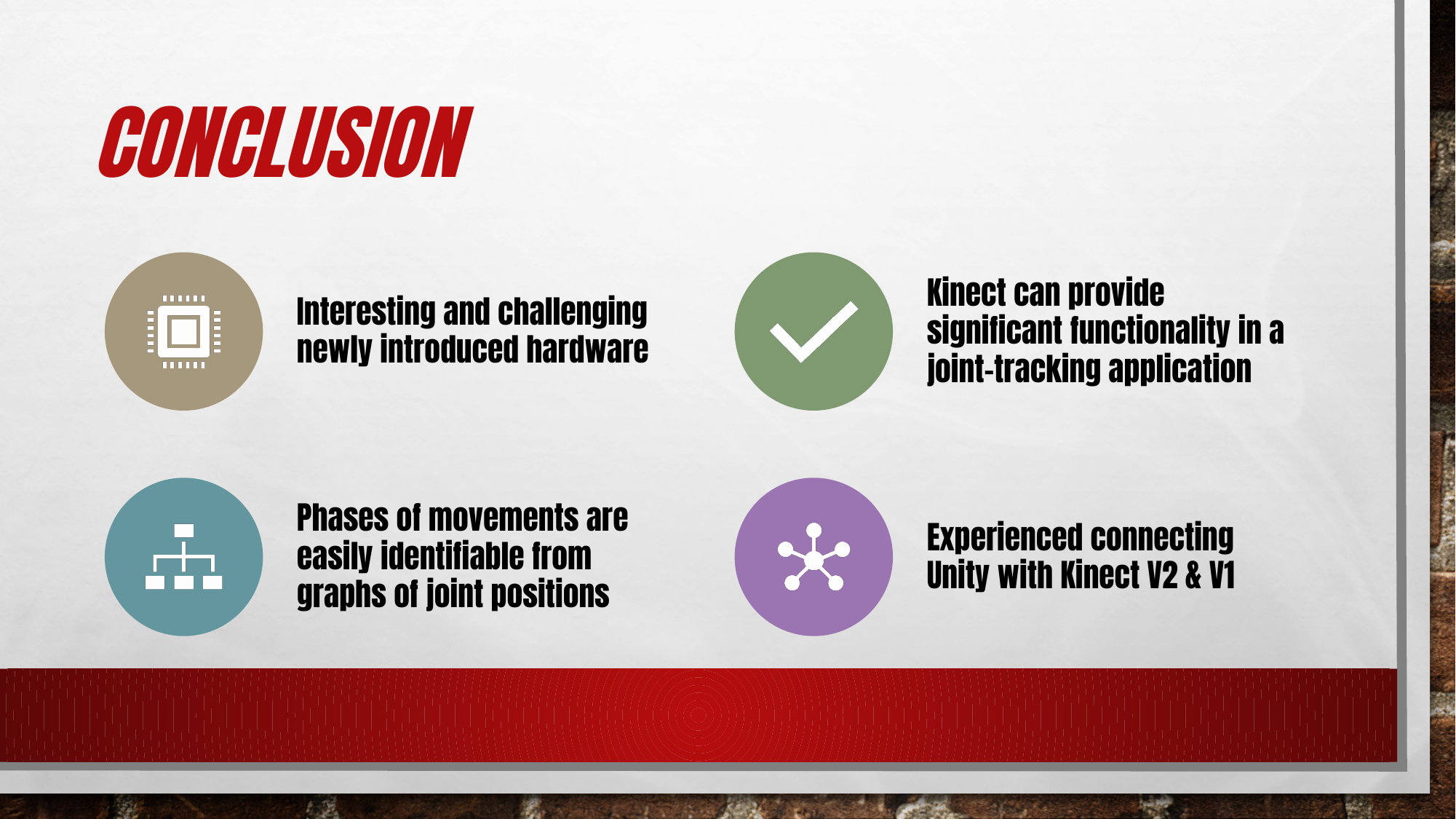

# Conclusion
Interesting and challenging newly introduced hardware
Kinect can provide significant functionality in a joint-tracking application
Phases of movements are easily identifiable from graphs of joint positions
Experienced connecting Unity with Kinect V2 & V1